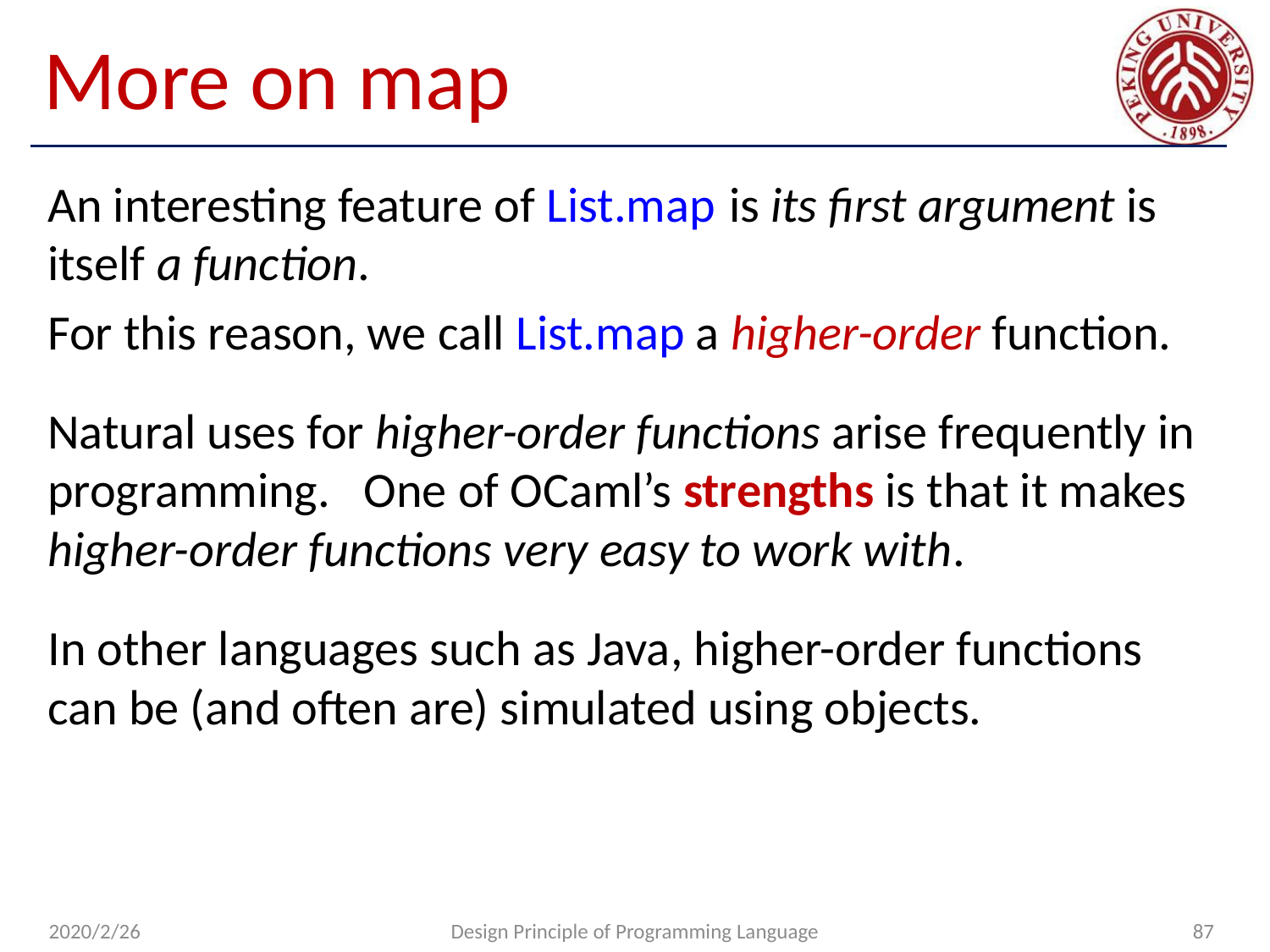

# More on map
An interesting feature of List.map is its first argument is itself a function.
For this reason, we call List.map a higher-order function.

Natural uses for higher-order functions arise frequently in programming.   One of OCaml’s strengths is that it makes higher-order functions very easy to work with.

In other languages such as Java, higher-order functions can be (and often are) simulated using objects.
2020/2/26
Design Principle of Programming Language
87